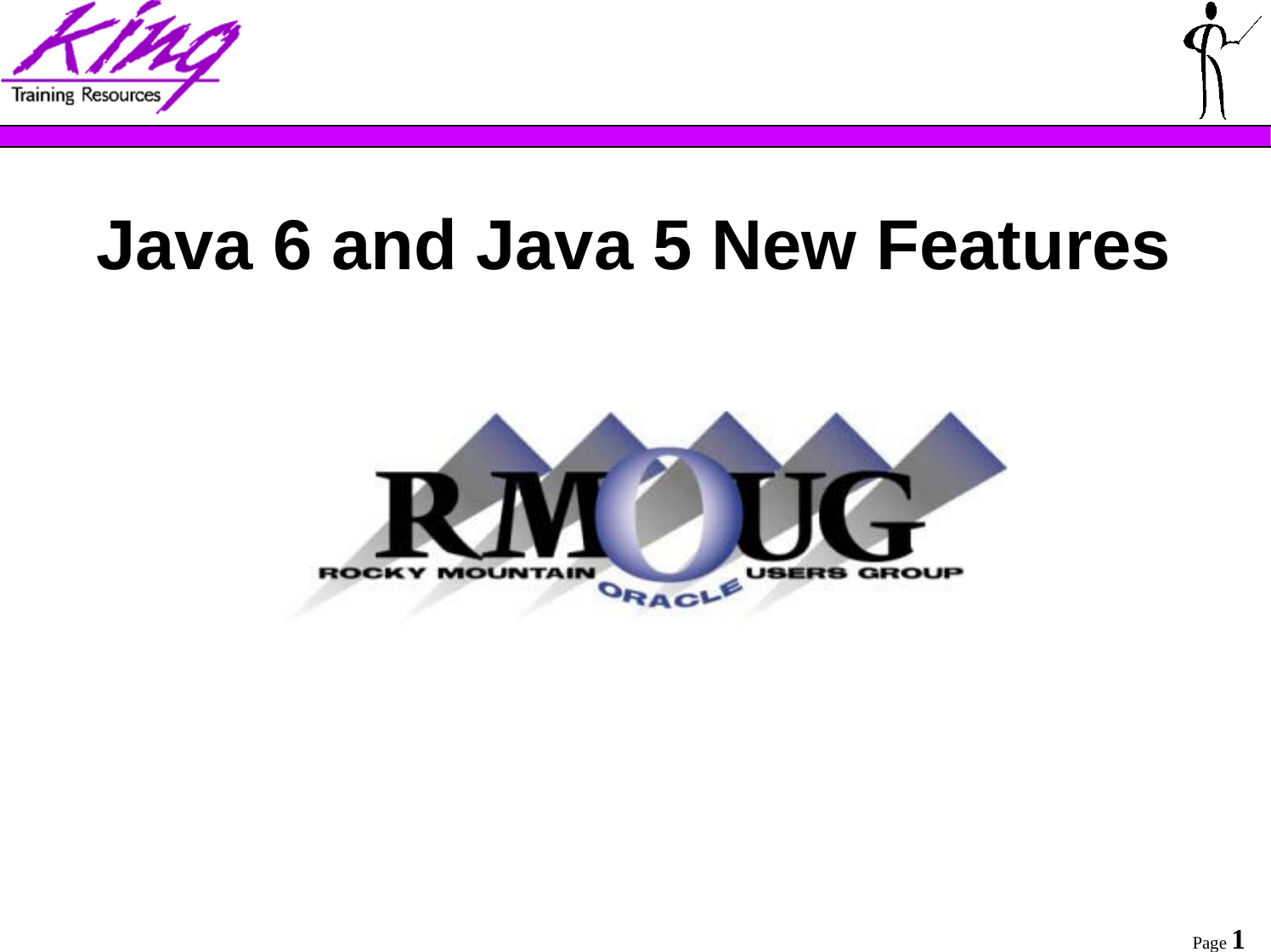

Java 6 and Java 5 New Features

Page 1